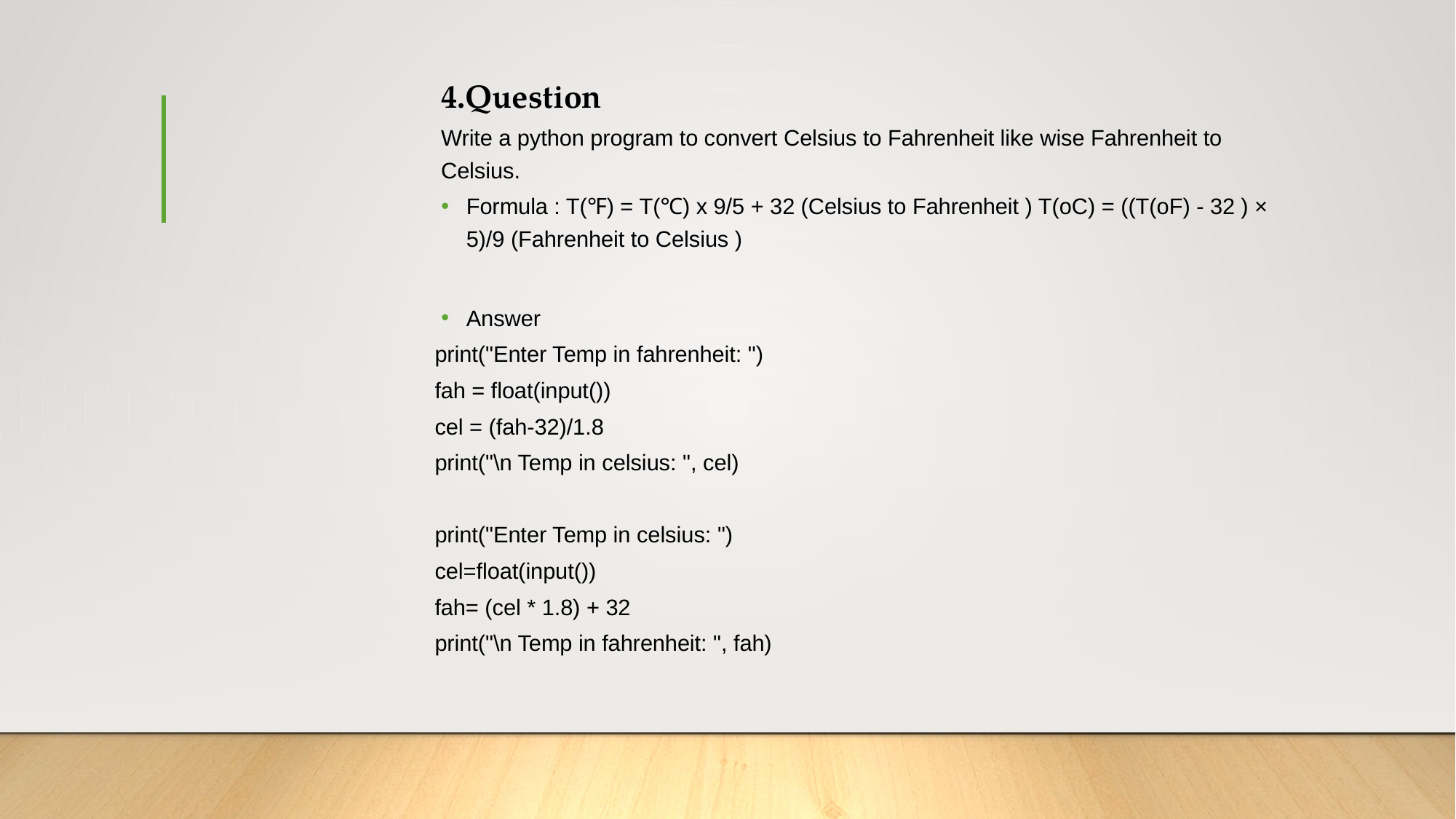

4.Question
Write a python program to convert Celsius to Fahrenheit like wise Fahrenheit to Celsius.
Formula : T(℉) = T(℃) x 9/5 + 32 (Celsius to Fahrenheit ) T(oC) = ((T(oF) - 32 ) × 5)/9 (Fahrenheit to Celsius )

Answer
print("Enter Temp in fahrenheit: ")
fah = float(input())
cel = (fah-32)/1.8
print("\n Temp in celsius: ", cel)

print("Enter Temp in celsius: ")
cel=float(input())
fah= (cel * 1.8) + 32
print("\n Temp in fahrenheit: ", fah)